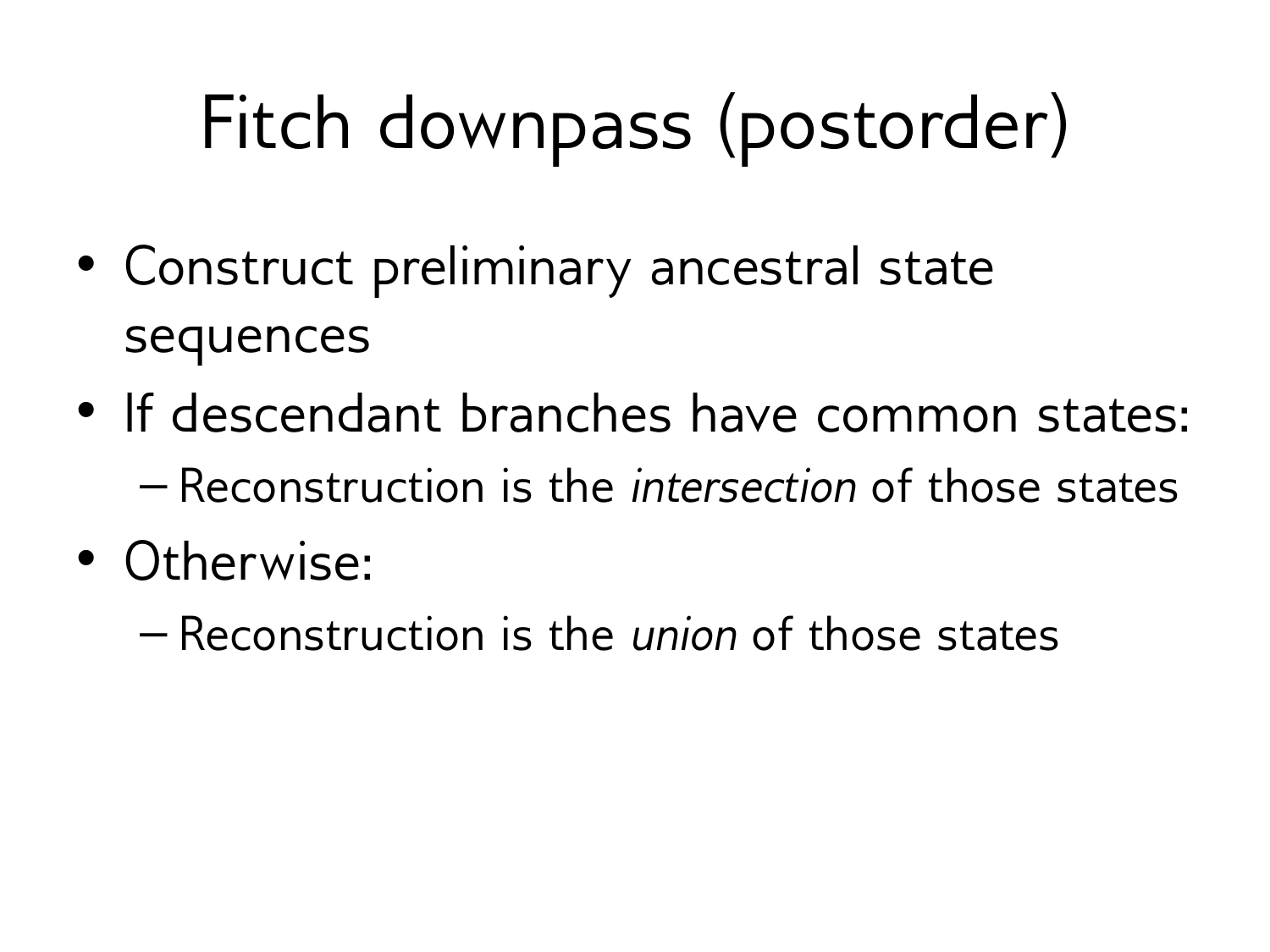

# Fitch downpass (postorder)
Construct preliminary ancestral state sequences
If descendant branches have common states:
Reconstruction is the intersection of those states
Otherwise:
Reconstruction is the union of those states